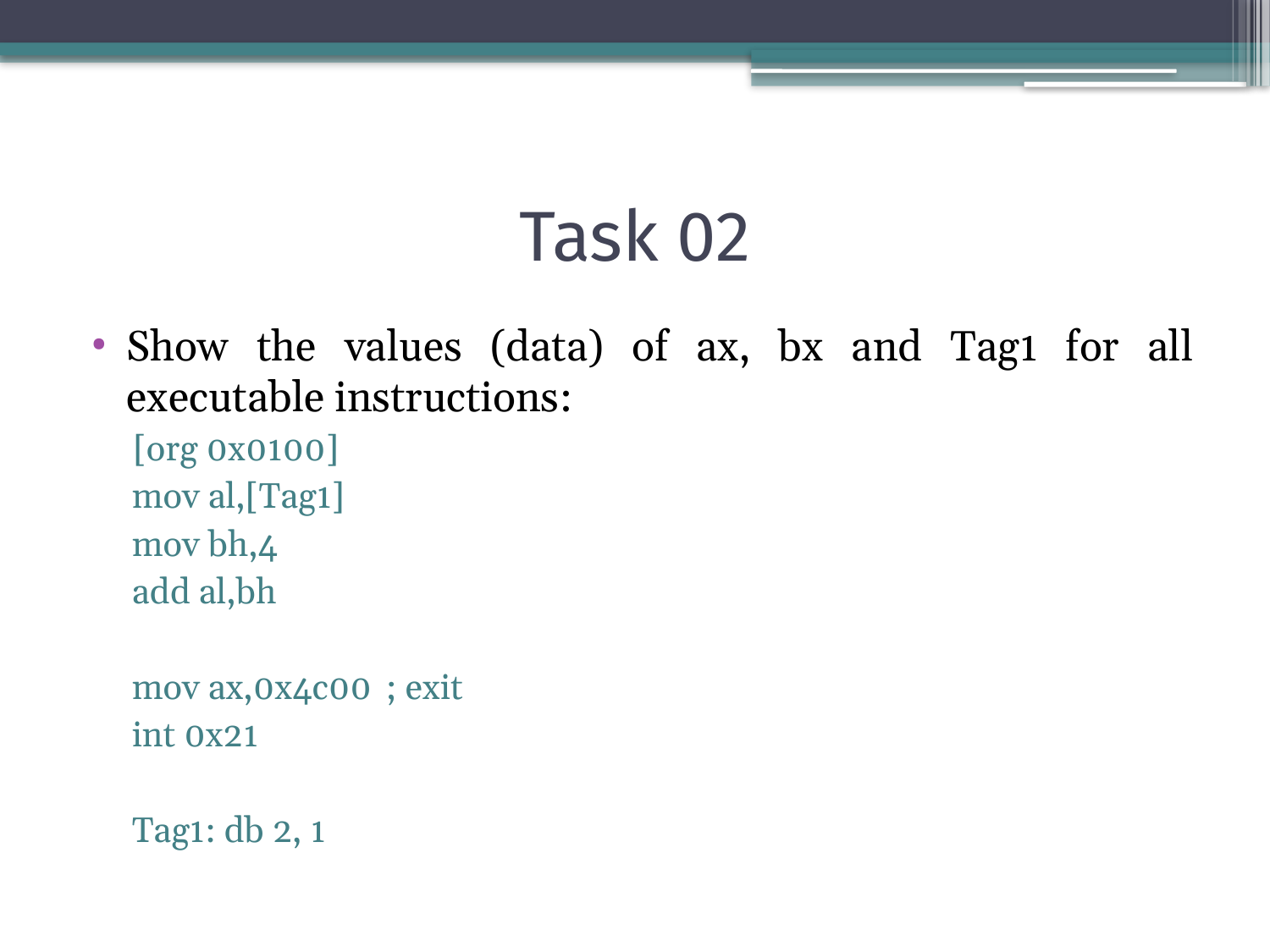

# Task 02
Show the values (data) of ax, bx and Tag1 for all executable instructions:
[org 0x0100]
mov al,[Tag1]
mov bh,4
add al,bh

mov ax,0x4c00 	; exit
int 0x21

Tag1: db 2, 1